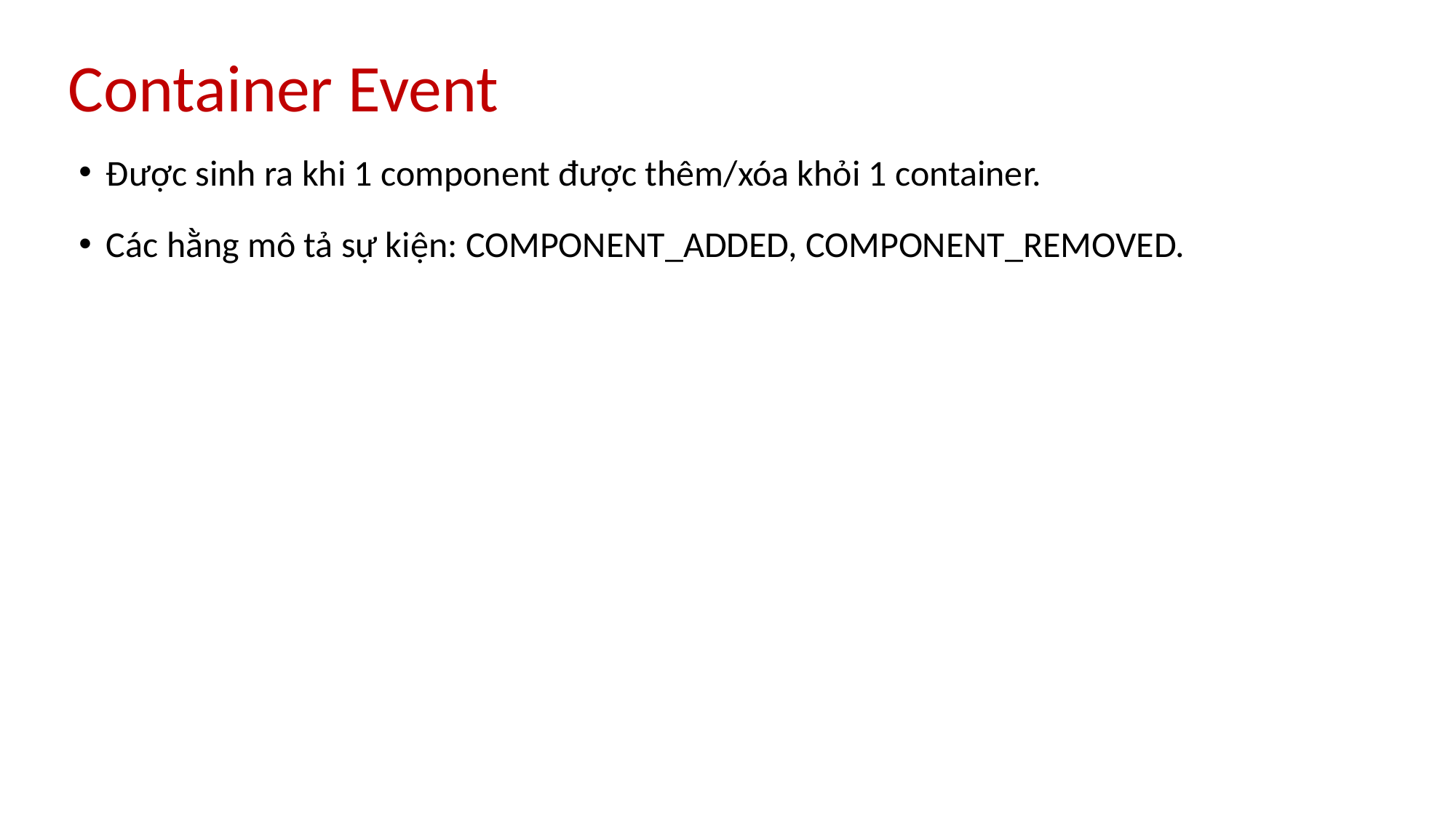

# Container Event
Được sinh ra khi 1 component được thêm/xóa khỏi 1 container.
Các hằng mô tả sự kiện: COMPONENT_ADDED, COMPONENT_REMOVED.